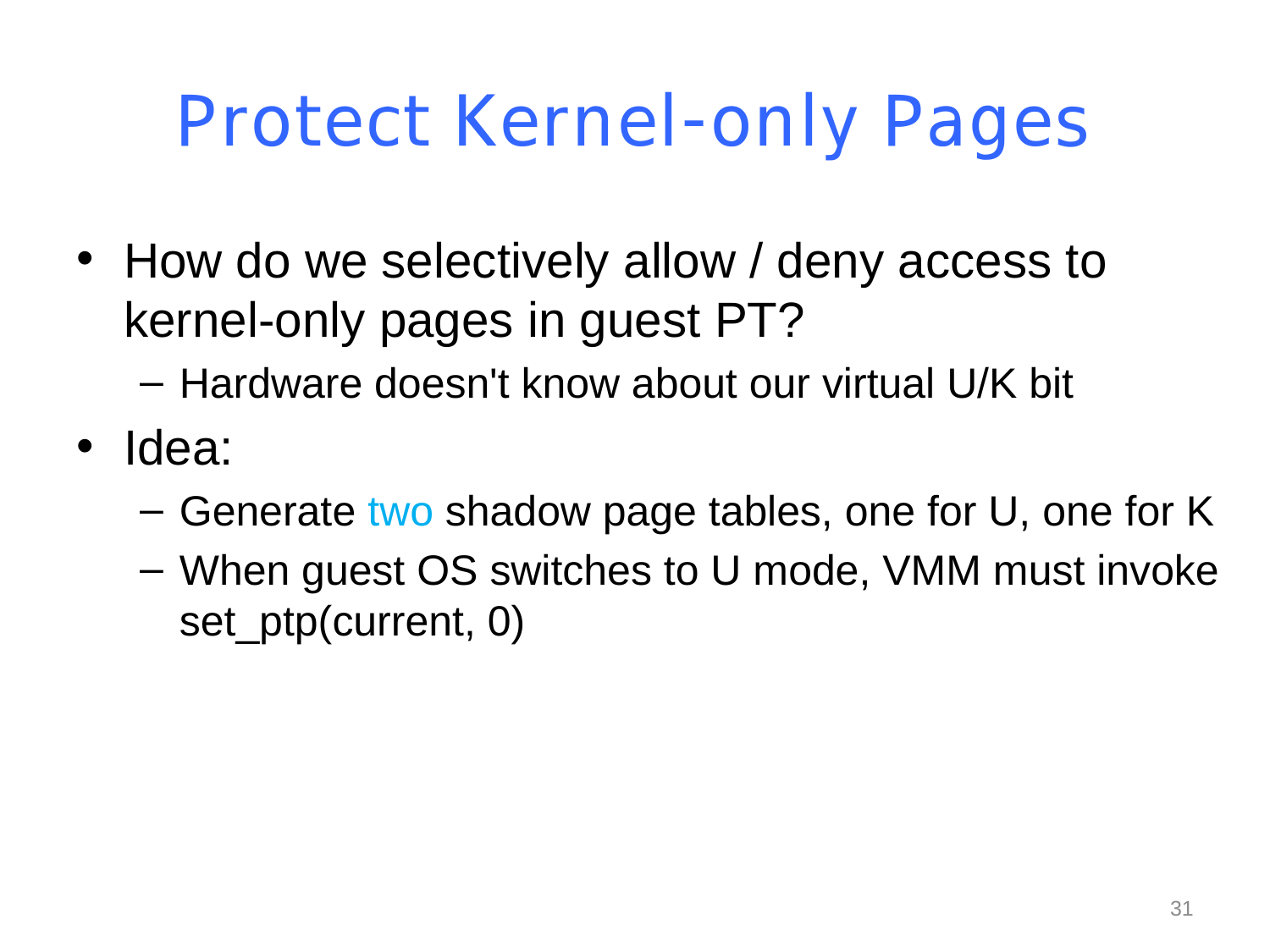

# Protect Kernel-only Pages
How do we selectively allow / deny access to kernel-only pages in guest PT?
Hardware doesn't know about our virtual U/K bit
Idea:
Generate two shadow page tables, one for U, one for K
When guest OS switches to U mode, VMM must invoke set_ptp(current, 0)
31